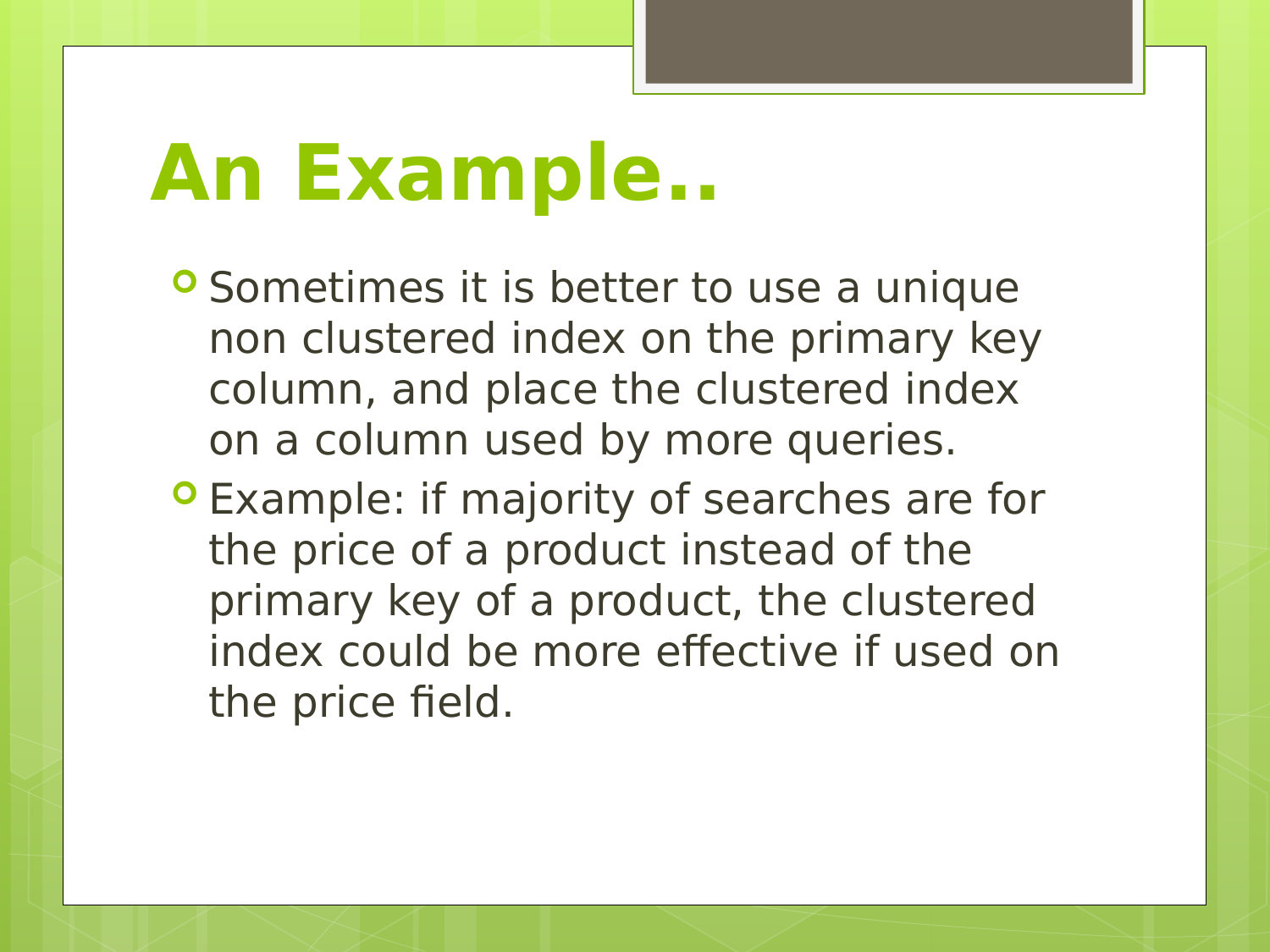

# An Example..
Sometimes it is better to use a unique non clustered index on the primary key column, and place the clustered index on a column used by more queries.
Example: if majority of searches are for the price of a product instead of the primary key of a product, the clustered index could be more effective if used on the price field.